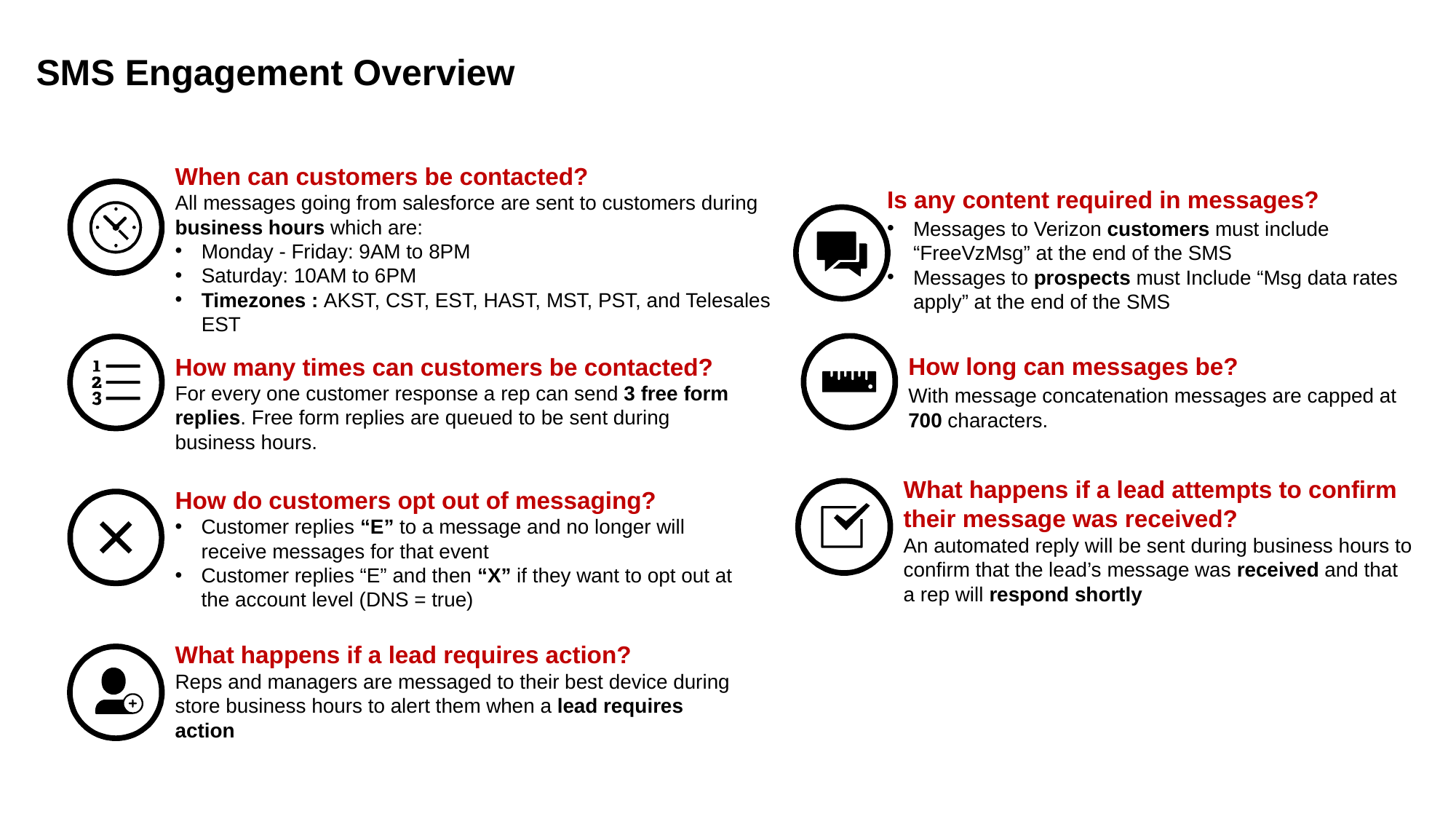

# SMS Engagement Overview
When can customers be contacted?
All messages going from salesforce are sent to customers during business hours which are:
Monday - Friday: 9AM to 8PM
Saturday: 10AM to 6PM
Timezones : AKST, CST, EST, HAST, MST, PST, and Telesales EST

Is any content required in messages?

Messages to Verizon customers must include “FreeVzMsg” at the end of the SMS
Messages to prospects must Include “Msg data rates apply” at the end of the SMS

How many times can customers be contacted?
For every one customer response a rep can send 3 free form replies. Free form replies are queued to be sent during business hours.
How long can messages be?

With message concatenation messages are capped at 700 characters.
What happens if a lead attempts to confirm their message was received?
An automated reply will be sent during business hours to confirm that the lead’s message was received and that a rep will respond shortly

How do customers opt out of messaging?
Customer replies “E” to a message and no longer will receive messages for that event
Customer replies “E” and then “X” if they want to opt out at the account level (DNS = true)

What happens if a lead requires action?
Reps and managers are messaged to their best device during store business hours to alert them when a lead requires action